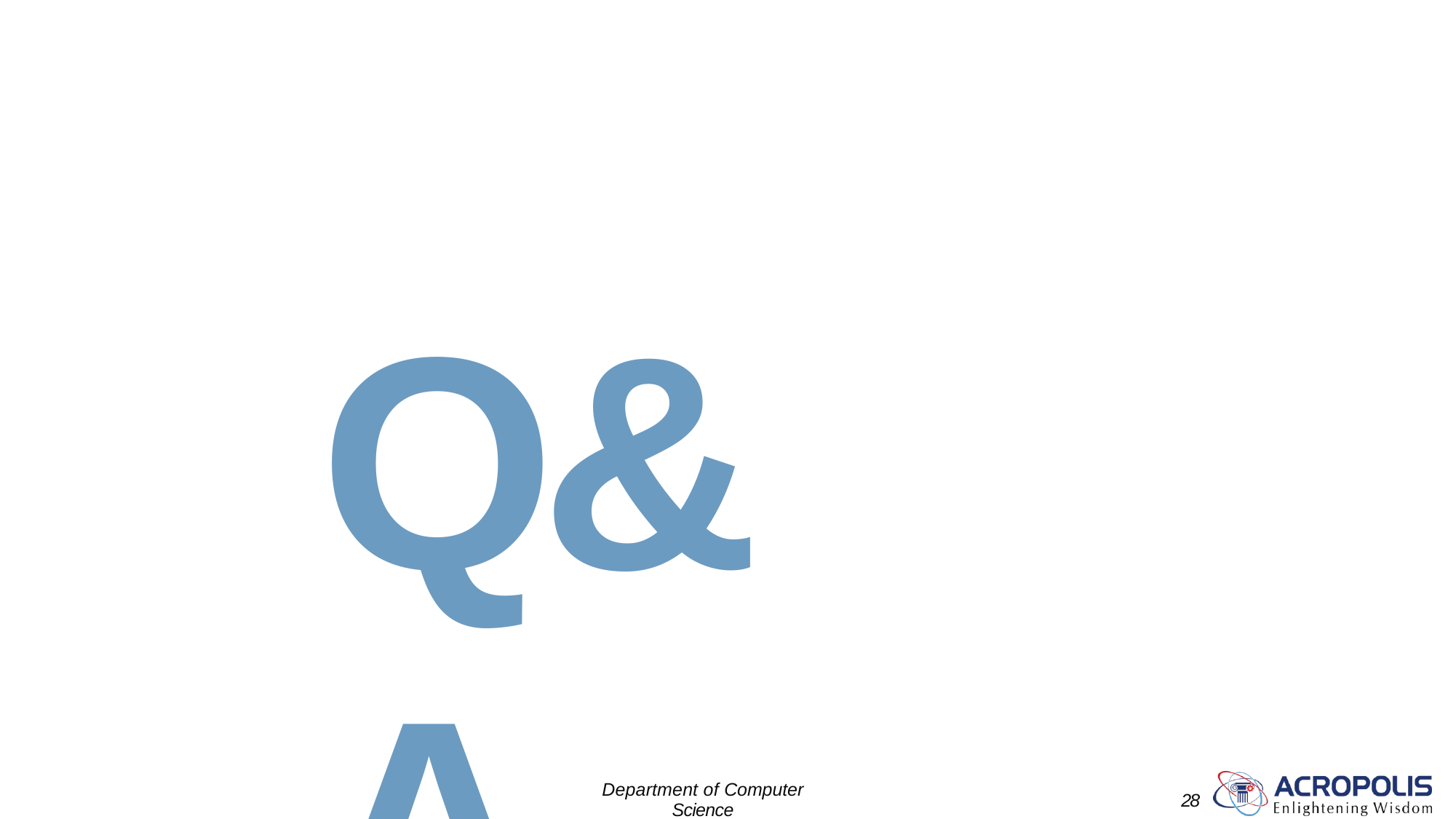

Q&A
Department of Computer Science
Engineering
28